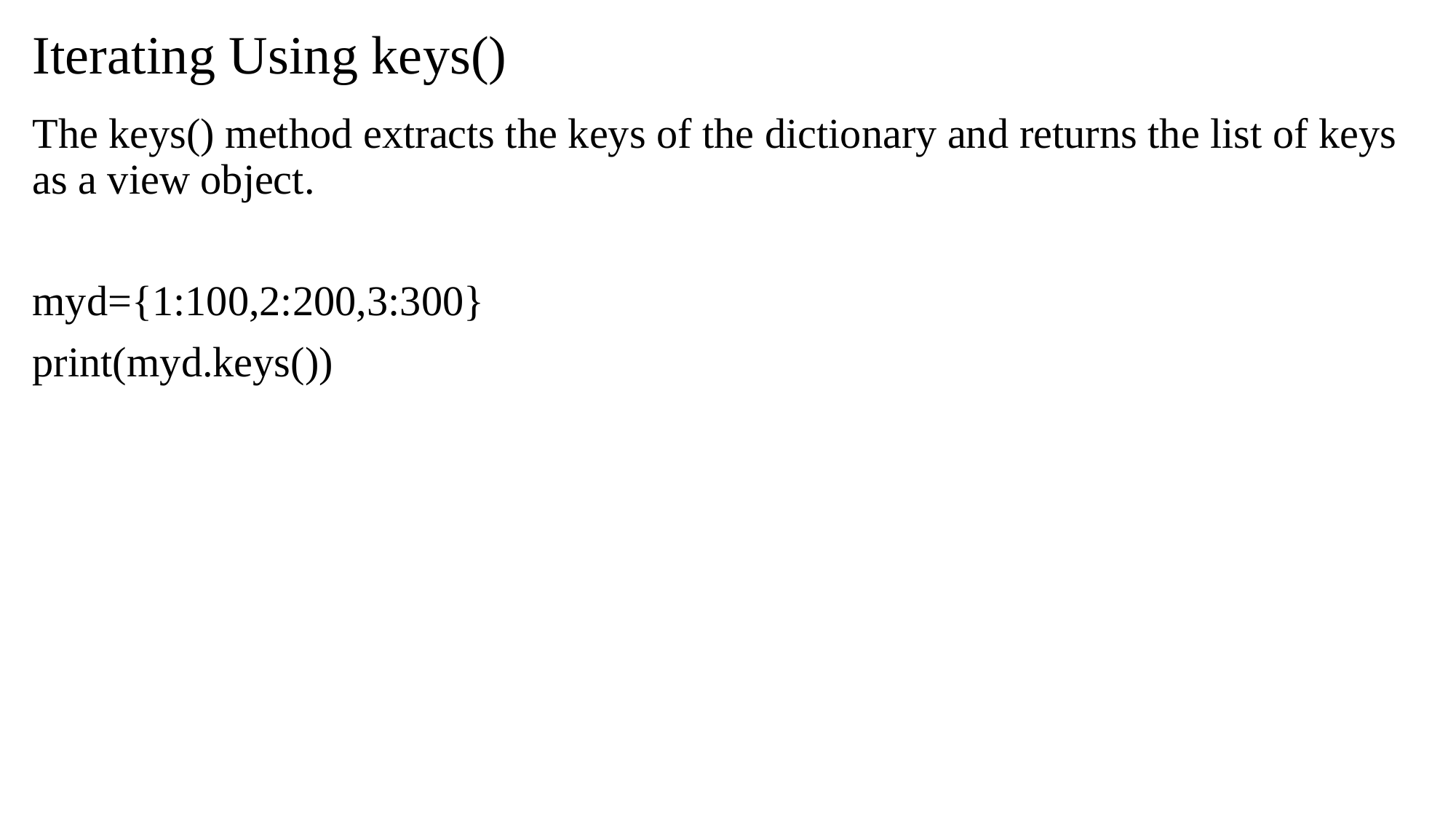

# Iterating Using keys()
The keys() method extracts the keys of the dictionary and returns the list of keys as a view object.

myd={1:100,2:200,3:300}
print(myd.keys())